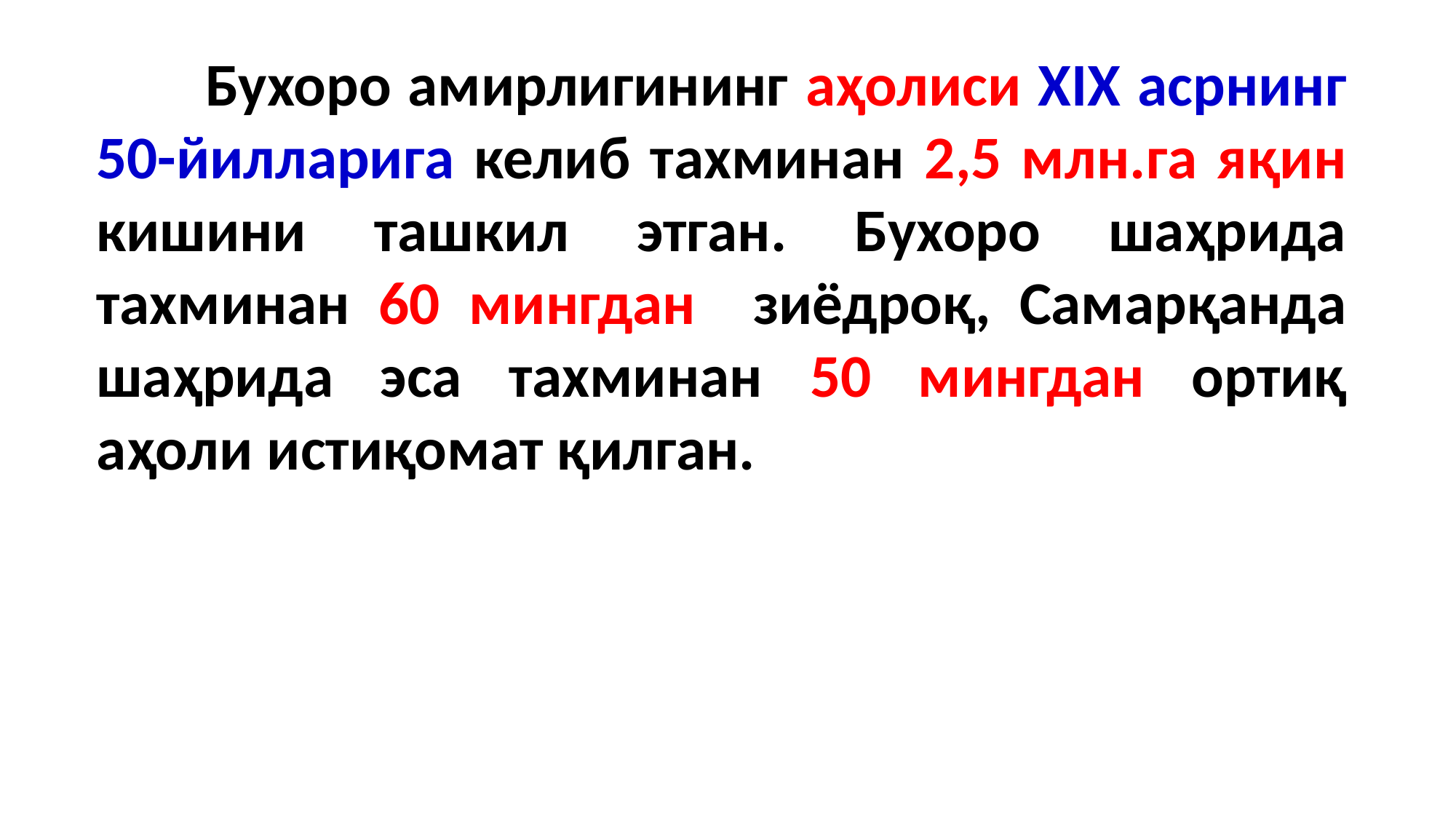

Бухоро амирлигининг аҳолиси XIX асрнинг 50-йилларига келиб тахминан 2,5 млн.га яқин кишини ташкил этган. Бухоро шаҳрида тахминан 60 мингдан  зиёдроқ, Самарқанда шаҳрида эса тахминан 50 мингдан ортиқ аҳоли истиқомат қилган.